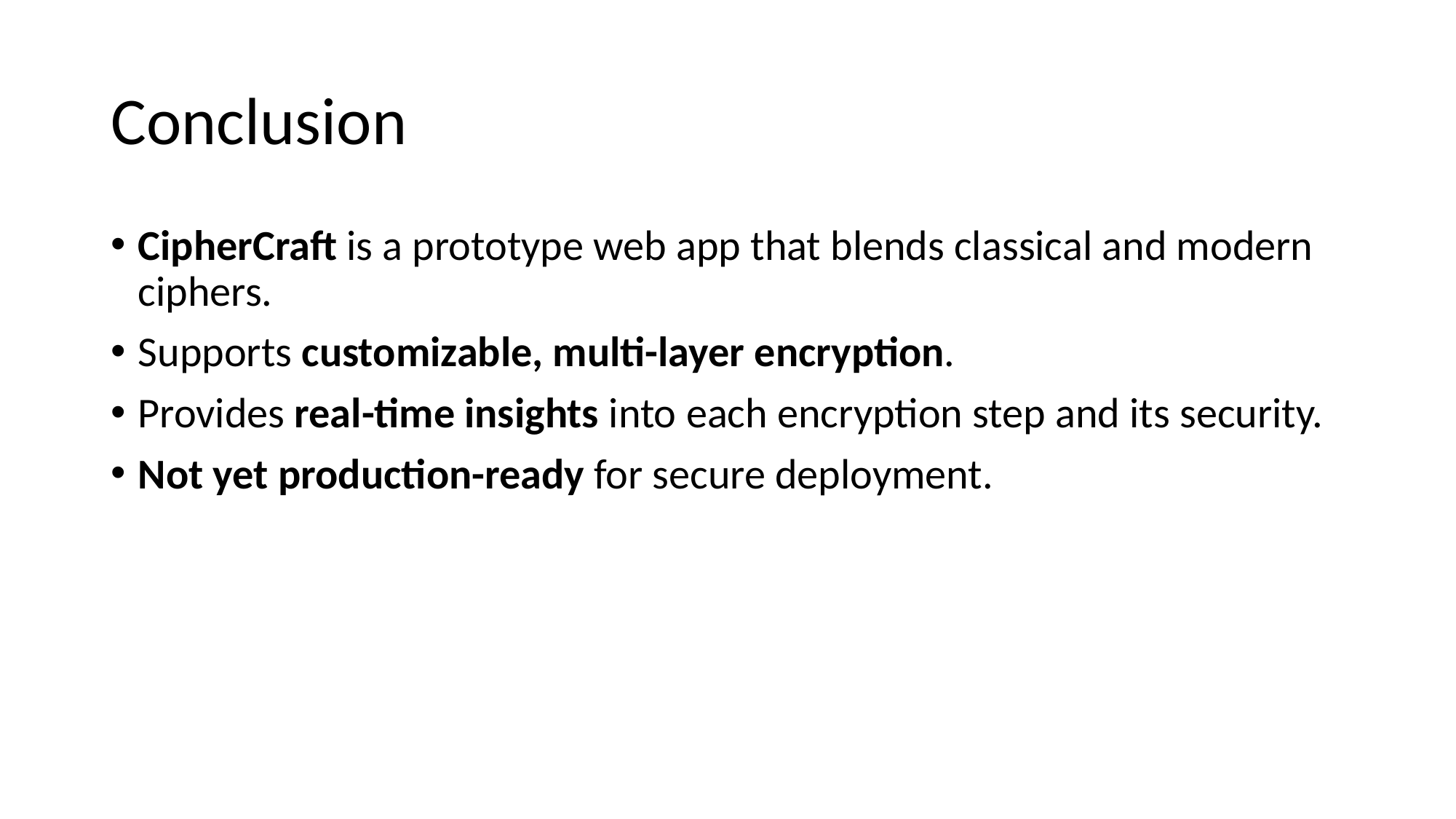

# Conclusion
CipherCraft is a prototype web app that blends classical and modern ciphers.
Supports customizable, multi-layer encryption.
Provides real-time insights into each encryption step and its security.
Not yet production-ready for secure deployment.